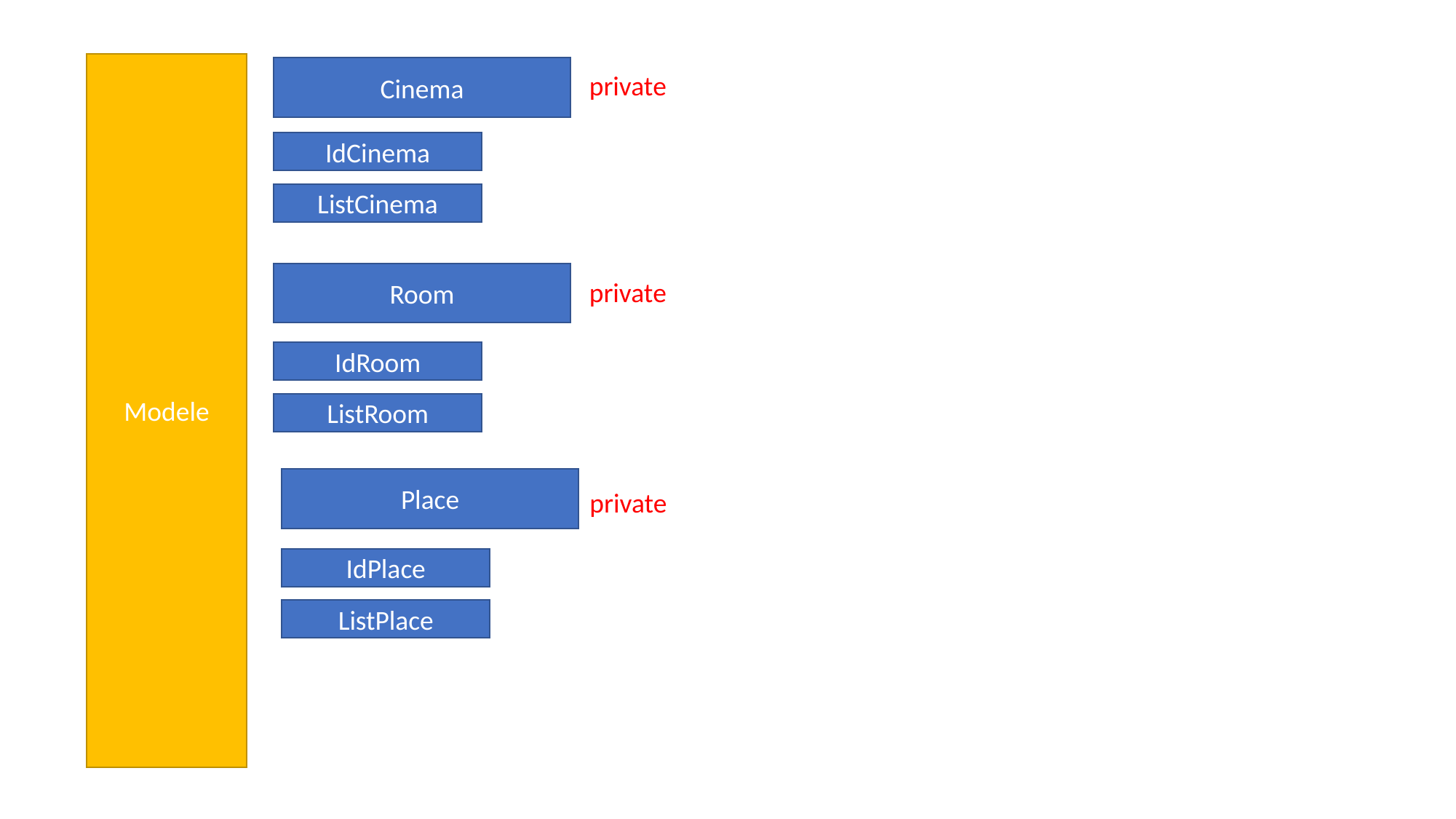

Modele
Cinema
private
IdCinema
ListCinema
Room
private
IdRoom
ListRoom
Place
private
IdPlace
ListPlace